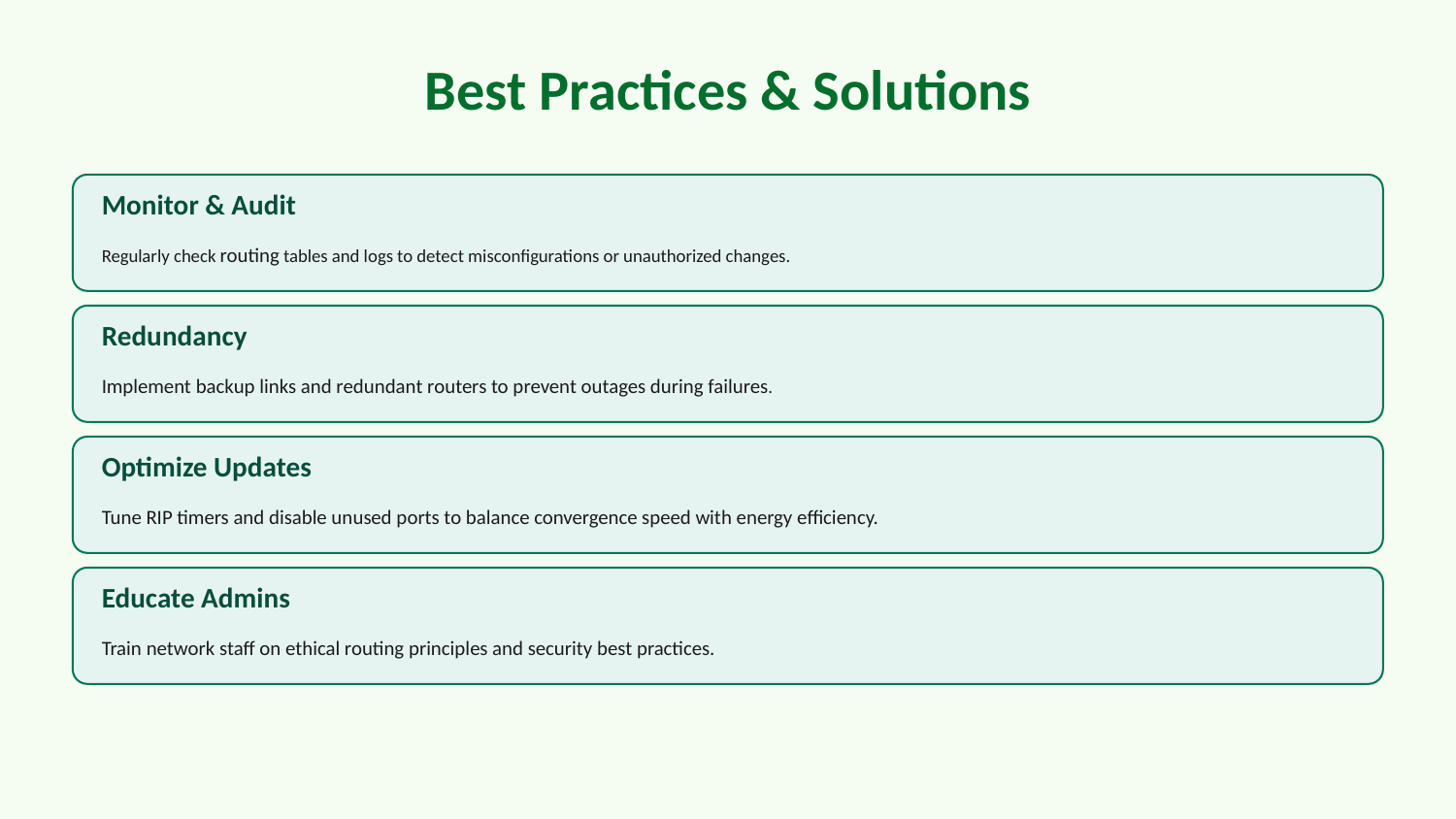

Best Practices & Solutions

Monitor & Audit
Regularly check routing tables and logs to detect misconfigurations or unauthorized changes.

Redundancy
Implement backup links and redundant routers to prevent outages during failures.

Optimize Updates
Tune RIP timers and disable unused ports to balance convergence speed with energy efficiency.

Educate Admins
Train network staff on ethical routing principles and security best practices.